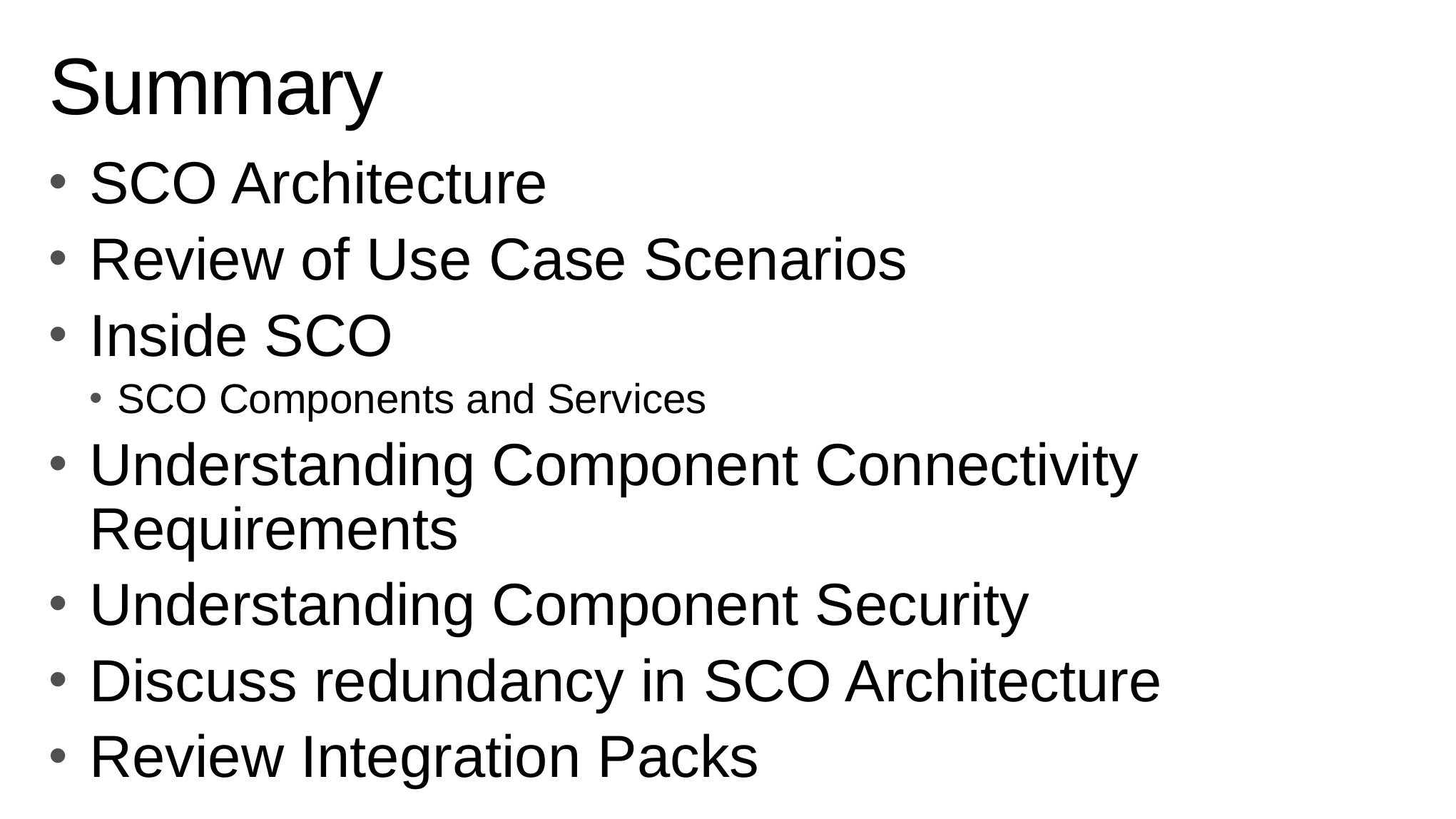

# Summary
SCO Architecture
Review of Use Case Scenarios
Inside SCO
SCO Components and Services
Understanding Component Connectivity Requirements
Understanding Component Security
Discuss redundancy in SCO Architecture
Review Integration Packs